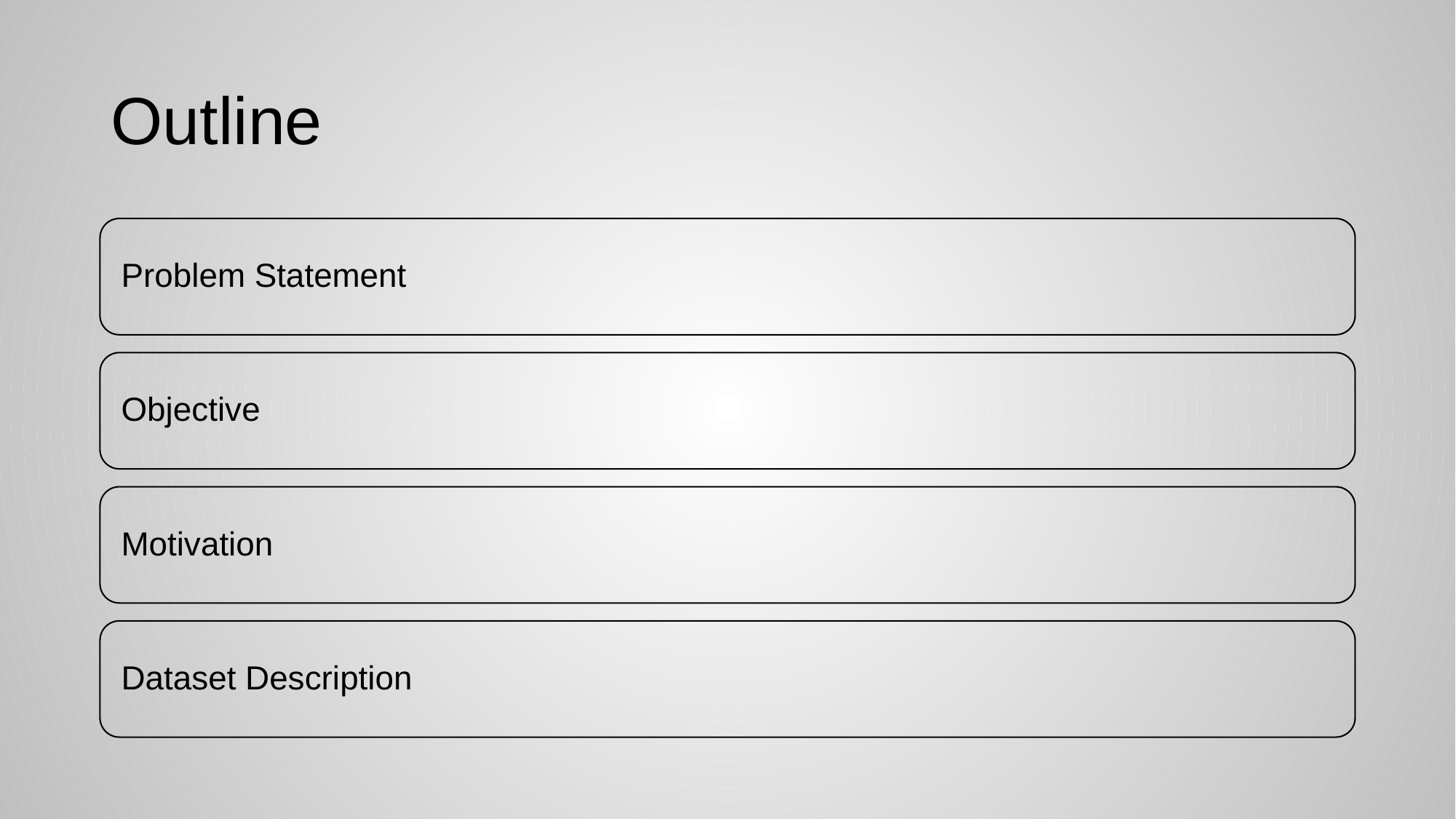

# Outline
Problem Statement
Objective
Motivation
Dataset Description